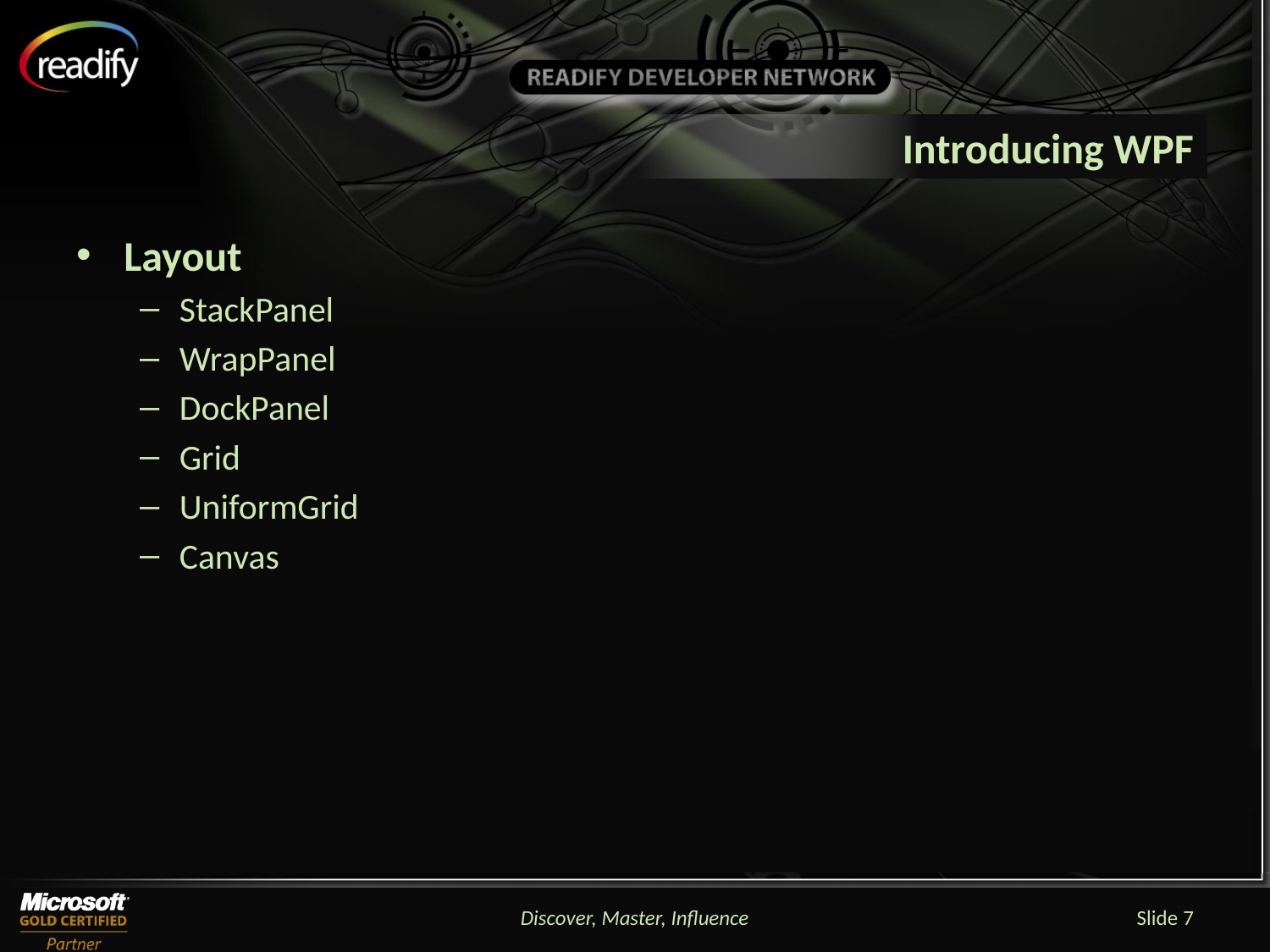

# Introducing WPF
Layout
StackPanel
WrapPanel
DockPanel
Grid
UniformGrid
Canvas

Discover, Master, Influence
Slide 7